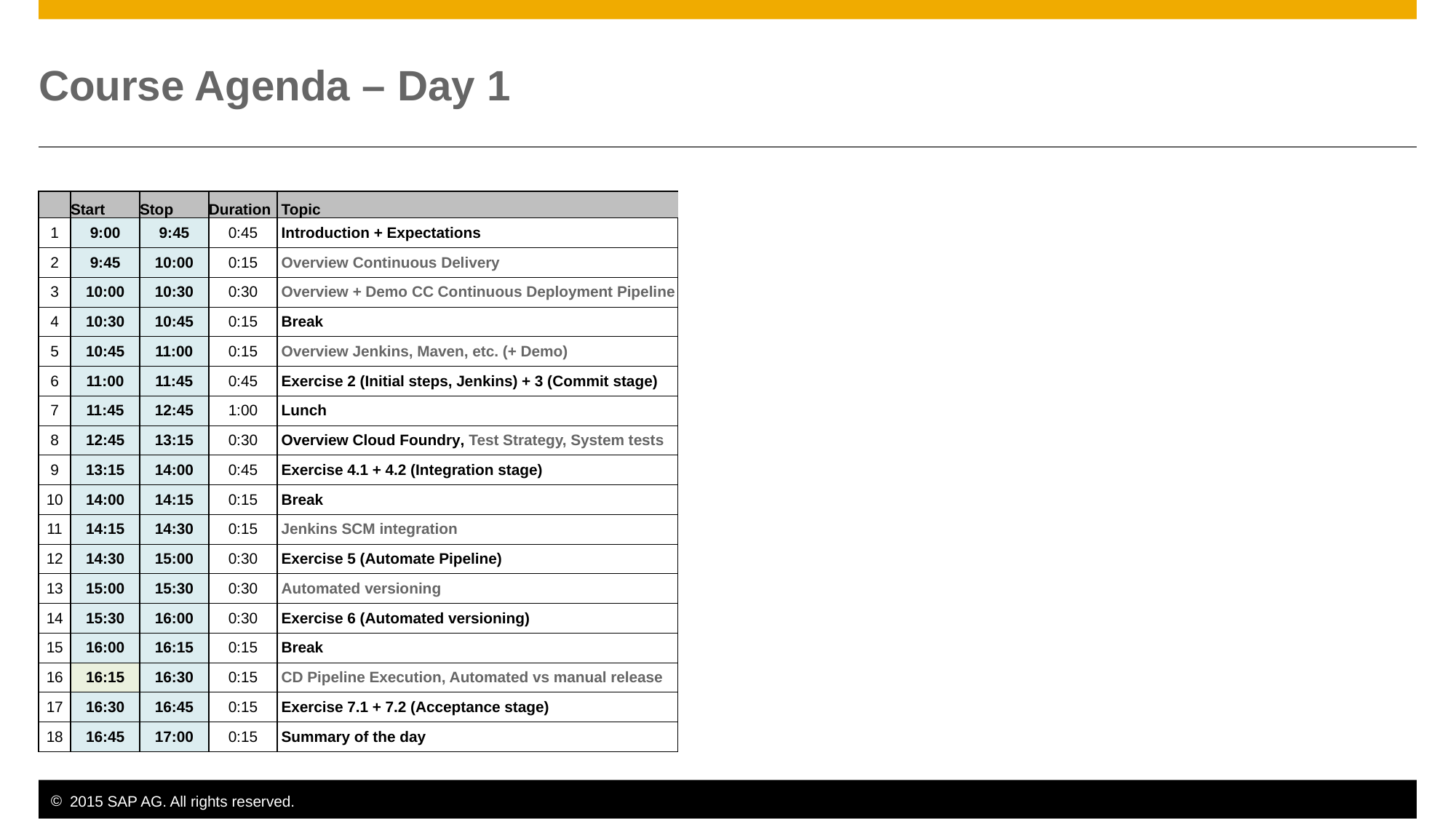

# Course Agenda – Day 1
|  | Start | Stop | Duration | Topic |  |  |  |  |
| --- | --- | --- | --- | --- | --- | --- | --- | --- |
| 1 | 9:00 | 9:45 | 0:45 | Introduction + Expectations |  |  |  |  |
| 2 | 9:45 | 10:00 | 0:15 | Overview Continuous Delivery |  |  |  |  |
| 3 | 10:00 | 10:30 | 0:30 | Overview + Demo CC Continuous Deployment Pipeline |  |  |  |  |
| 4 | 10:30 | 10:45 | 0:15 | Break |  |  |  |  |
| 5 | 10:45 | 11:00 | 0:15 | Overview Jenkins, Maven, etc. (+ Demo) |  |  |  |  |
| 6 | 11:00 | 11:45 | 0:45 | Exercise 2 (Initial steps, Jenkins) + 3 (Commit stage) |  |  |  |  |
| 7 | 11:45 | 12:45 | 1:00 | Lunch |  |  |  |  |
| 8 | 12:45 | 13:15 | 0:30 | Overview Cloud Foundry, Test Strategy, System tests |  |  |  |  |
| 9 | 13:15 | 14:00 | 0:45 | Exercise 4.1 + 4.2 (Integration stage) |  |  |  |  |
| 10 | 14:00 | 14:15 | 0:15 | Break |  |  |  |  |
| 11 | 14:15 | 14:30 | 0:15 | Jenkins SCM integration |  |  |  |  |
| 12 | 14:30 | 15:00 | 0:30 | Exercise 5 (Automate Pipeline) |  |  |  |  |
| 13 | 15:00 | 15:30 | 0:30 | Automated versioning |  |  |  |  |
| 14 | 15:30 | 16:00 | 0:30 | Exercise 6 (Automated versioning) |  |  |  |  |
| 15 | 16:00 | 16:15 | 0:15 | Break |  |  |  |  |
| 16 | 16:15 | 16:30 | 0:15 | CD Pipeline Execution, Automated vs manual release |  |  |  |  |
| 17 | 16:30 | 16:45 | 0:15 | Exercise 7.1 + 7.2 (Acceptance stage) |  |  |  |  |
| 18 | 16:45 | 17:00 | 0:15 | Summary of the day |  |  |  |  |